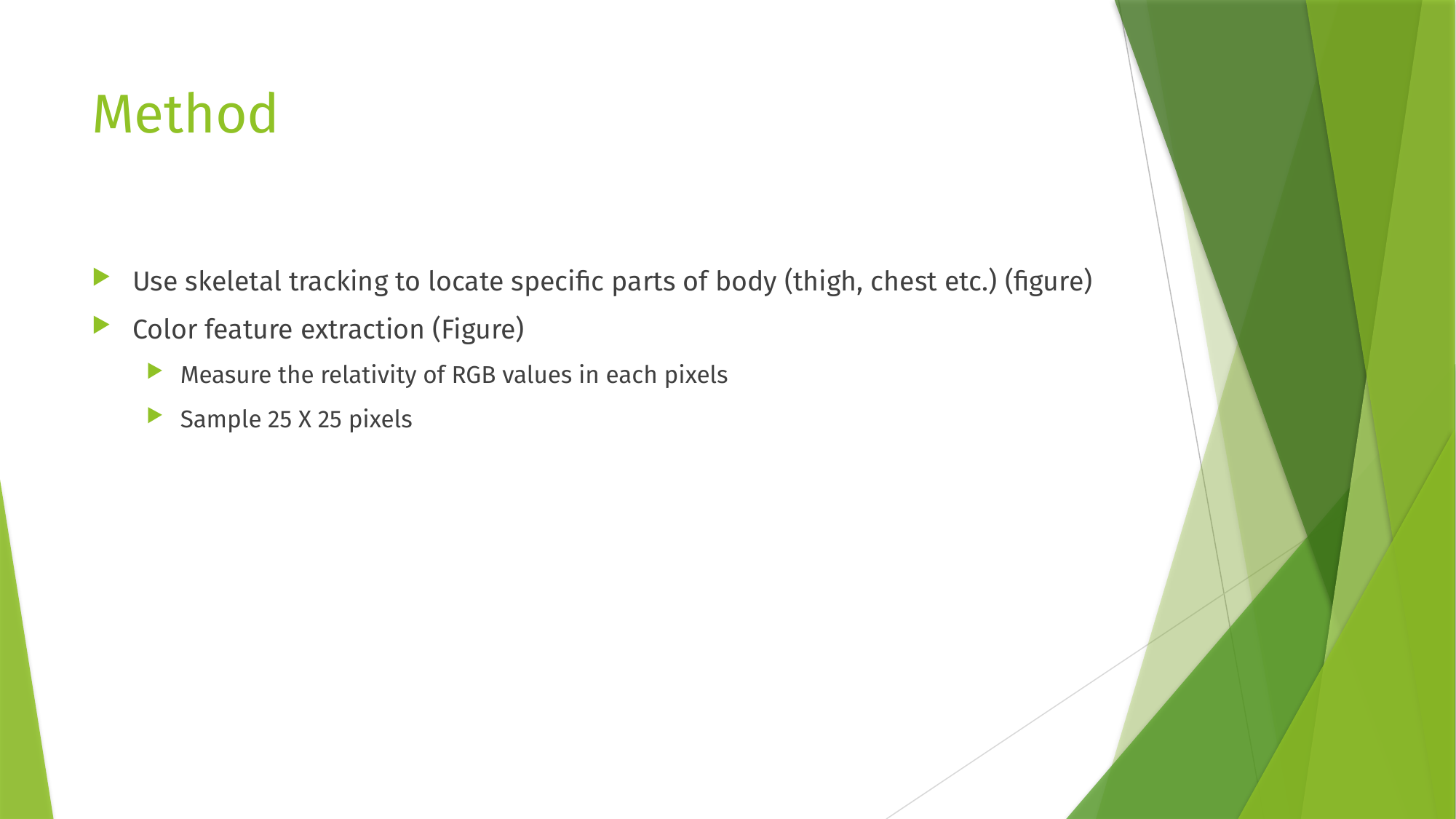

# Method
Use skeletal tracking to locate specific parts of body (thigh, chest etc.) (figure)
Color feature extraction (Figure)
Measure the relativity of RGB values in each pixels
Sample 25 X 25 pixels